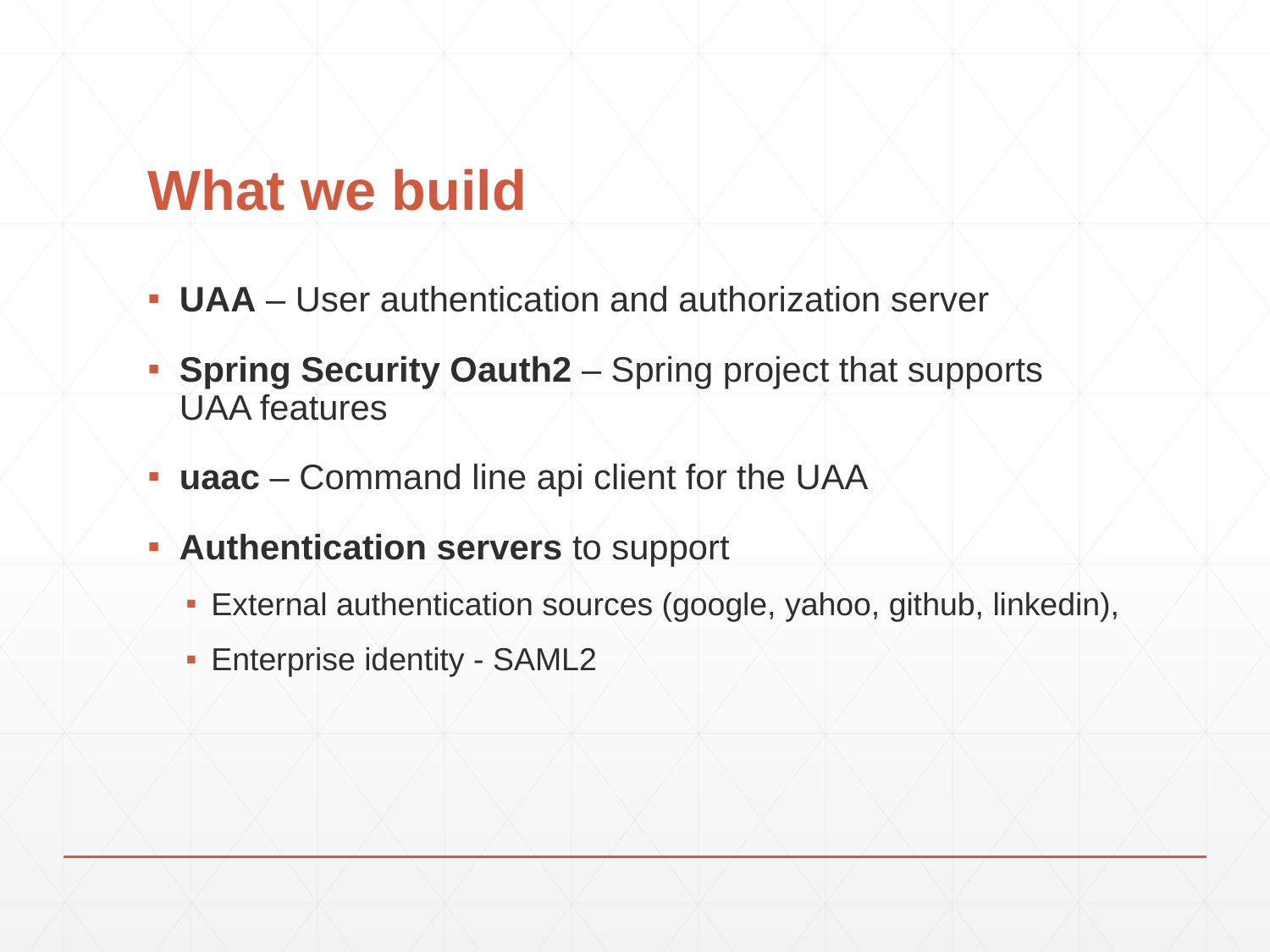

# What we build
UAA – User authentication and authorization server
Spring Security Oauth2 – Spring project that supports UAA features
uaac – Command line api client for the UAA
Authentication servers to support
External authentication sources (google, yahoo, github, linkedin),
Enterprise identity - SAML2